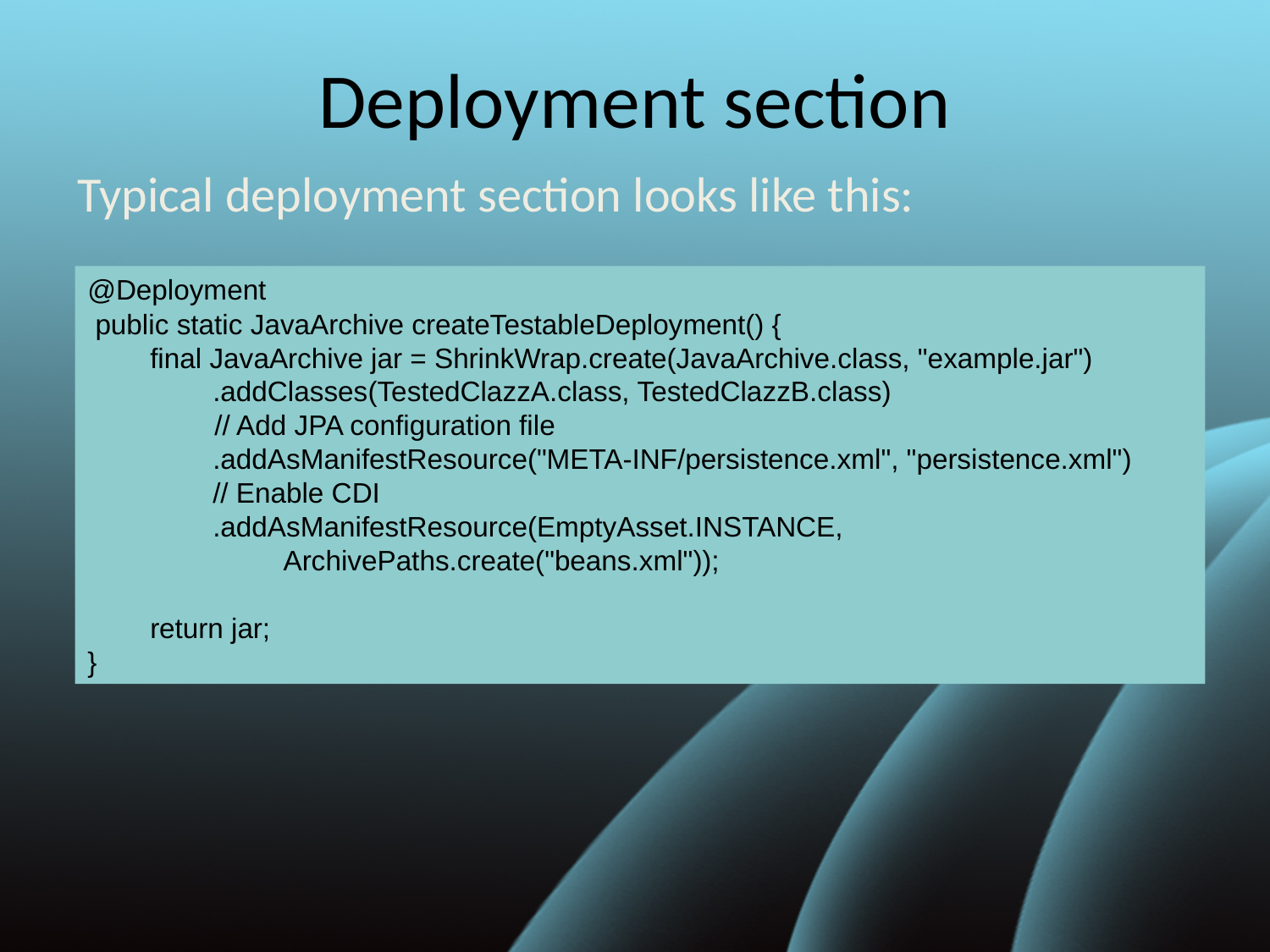

# Deployment section
Typical deployment section looks like this:

@Deployment
 public static JavaArchive createTestableDeployment() {
        final JavaArchive jar = ShrinkWrap.create(JavaArchive.class, "example.jar")
                .addClasses(TestedClazzA.class, TestedClazzB.class)
	// Add JPA configuration file
                .addAsManifestResource("META-INF/persistence.xml", "persistence.xml")
                // Enable CDI
                .addAsManifestResource(EmptyAsset.INSTANCE, 			         ArchivePaths.create("beans.xml"));

        return jar;
}